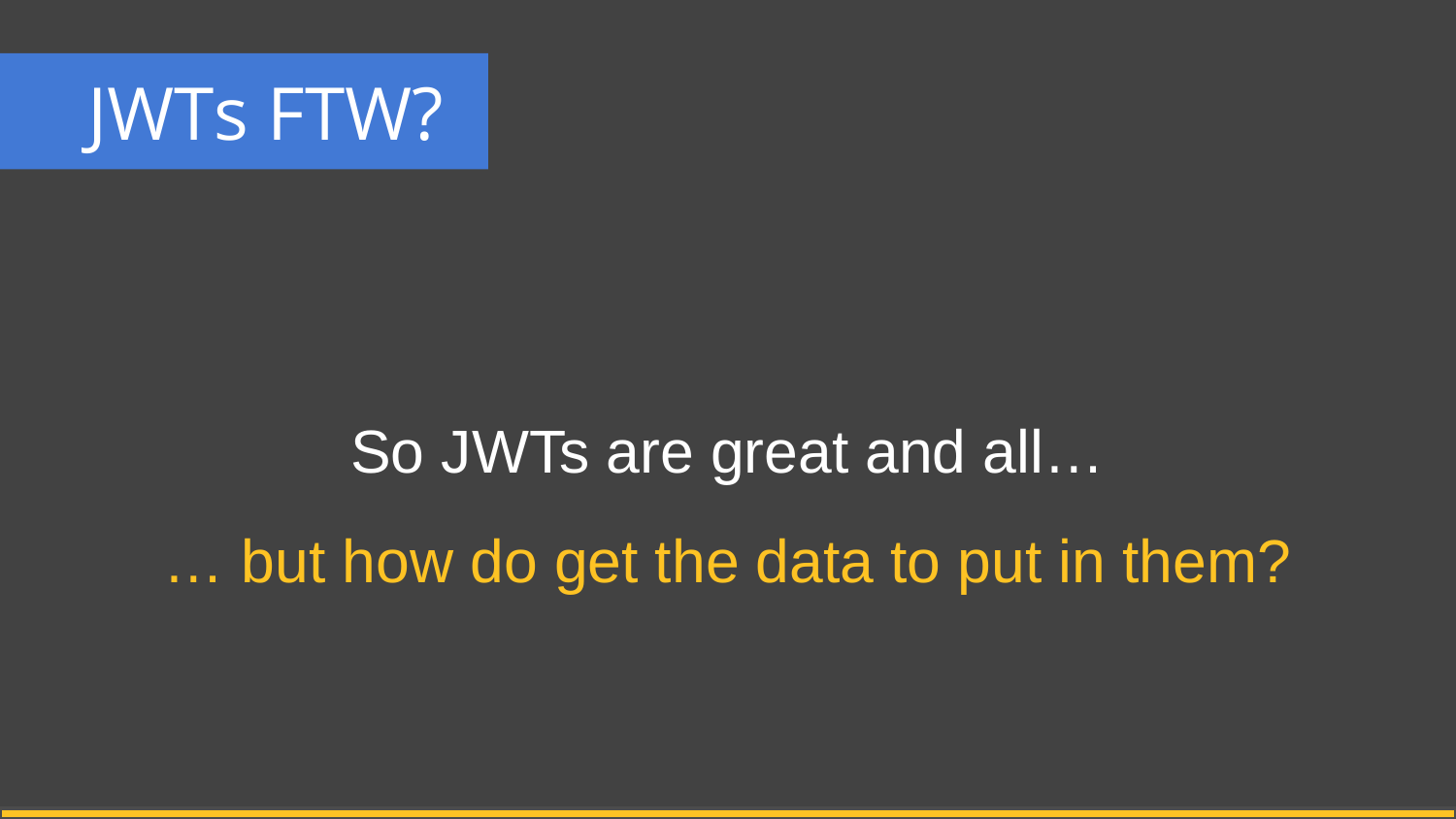

# JWTs FTW?

So JWTs are great and all…
… but how do get the data to put in them?